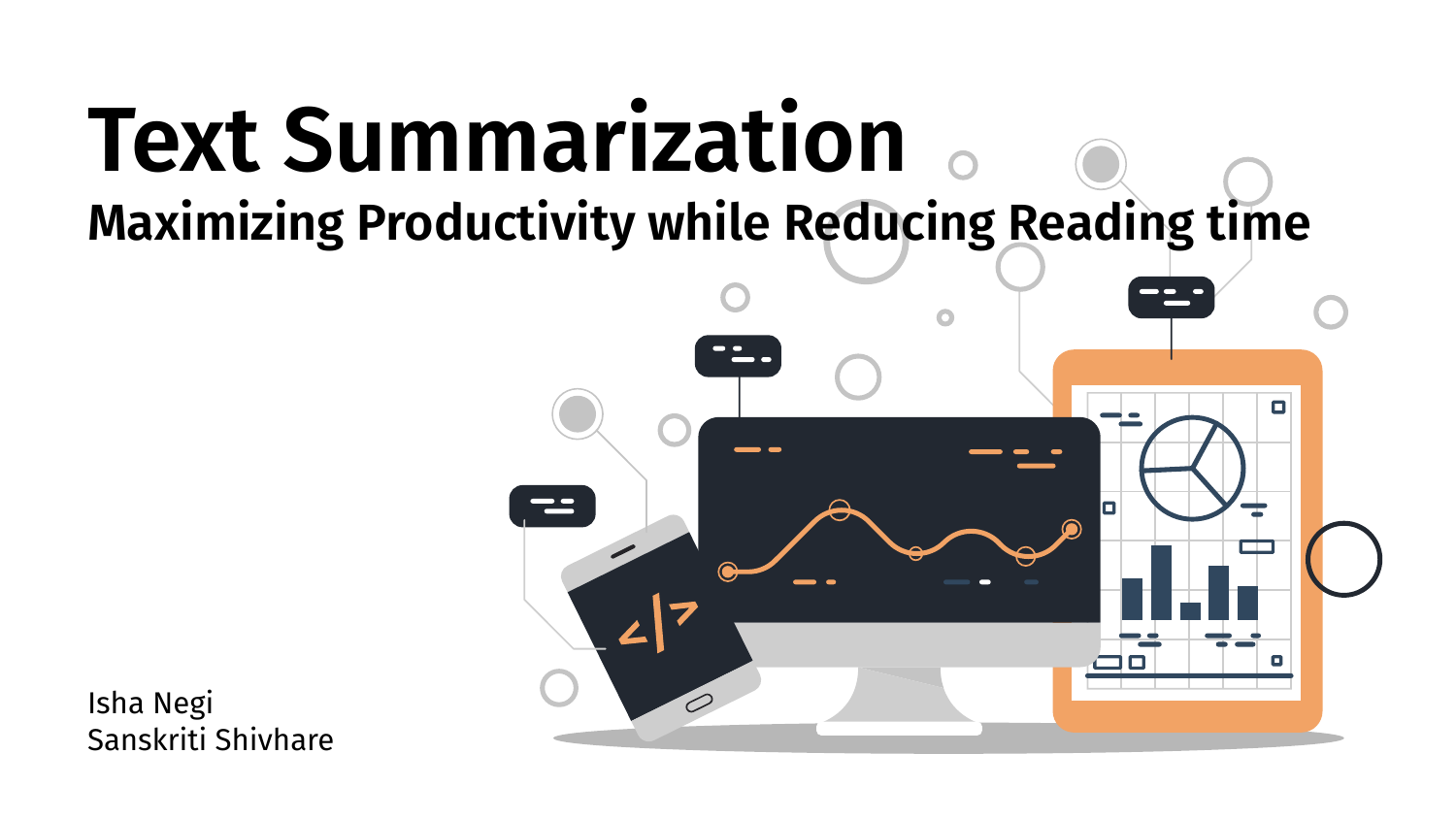

Text Summarization
Maximizing Productivity while Reducing Reading time

Isha Negi
Sanskriti Shivhare